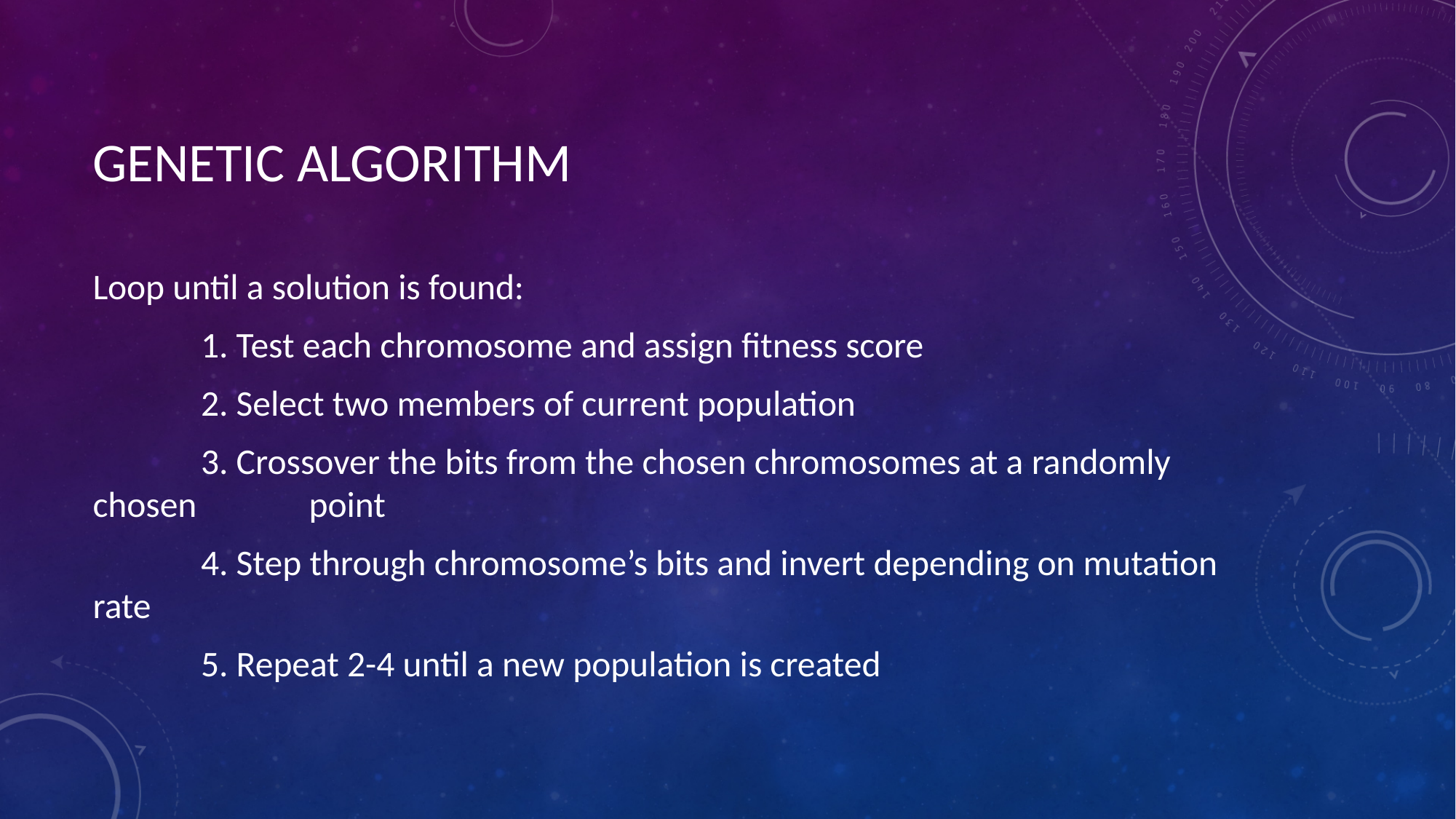

# Genetic Algorithm
Loop until a solution is found:
	1. Test each chromosome and assign fitness score
	2. Select two members of current population
	3. Crossover the bits from the chosen chromosomes at a randomly chosen 	point
	4. Step through chromosome’s bits and invert depending on mutation rate
	5. Repeat 2-4 until a new population is created